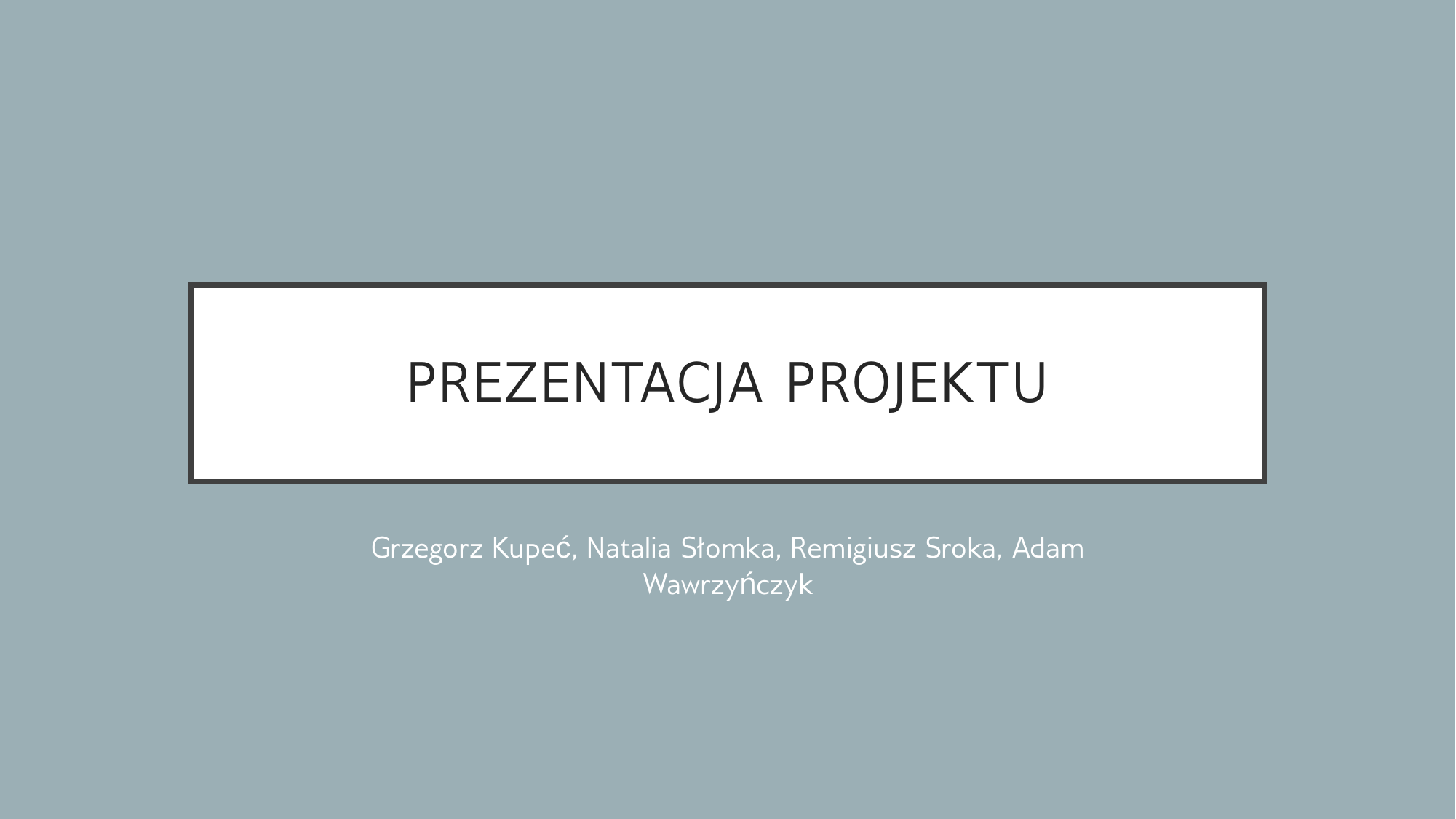

# Prezentacja Projektu
Grzegorz Kupeć, Natalia Słomka, Remigiusz Sroka, Adam Wawrzyńczyk